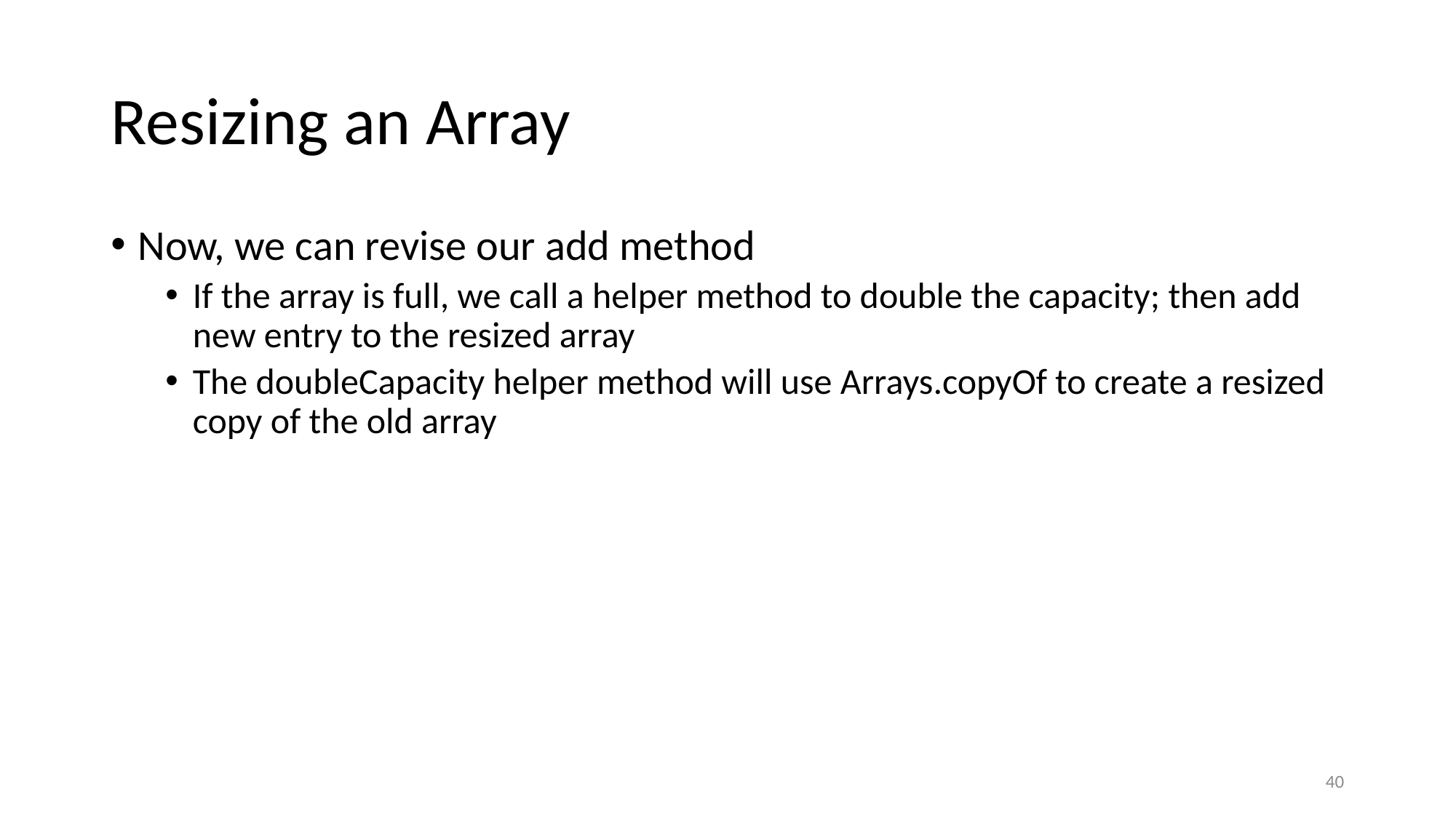

# Resizing an Array
Now, we can revise our add method
If the array is full, we call a helper method to double the capacity; then add new entry to the resized array
The doubleCapacity helper method will use Arrays.copyOf to create a resized copy of the old array
40